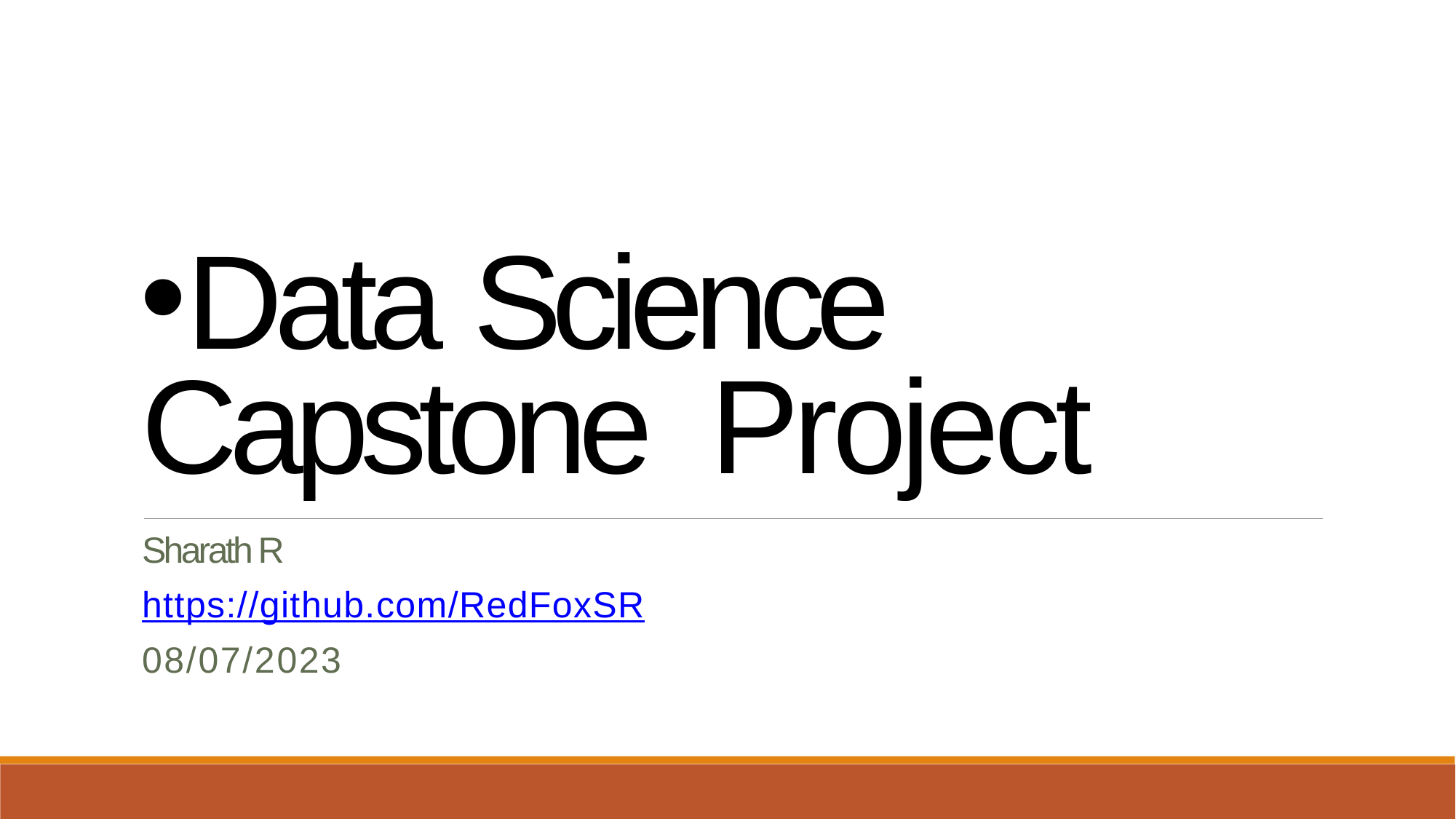

Data Science Capstone  Project
Sharath R
https://github.com/RedFoxSR
08/07/2023